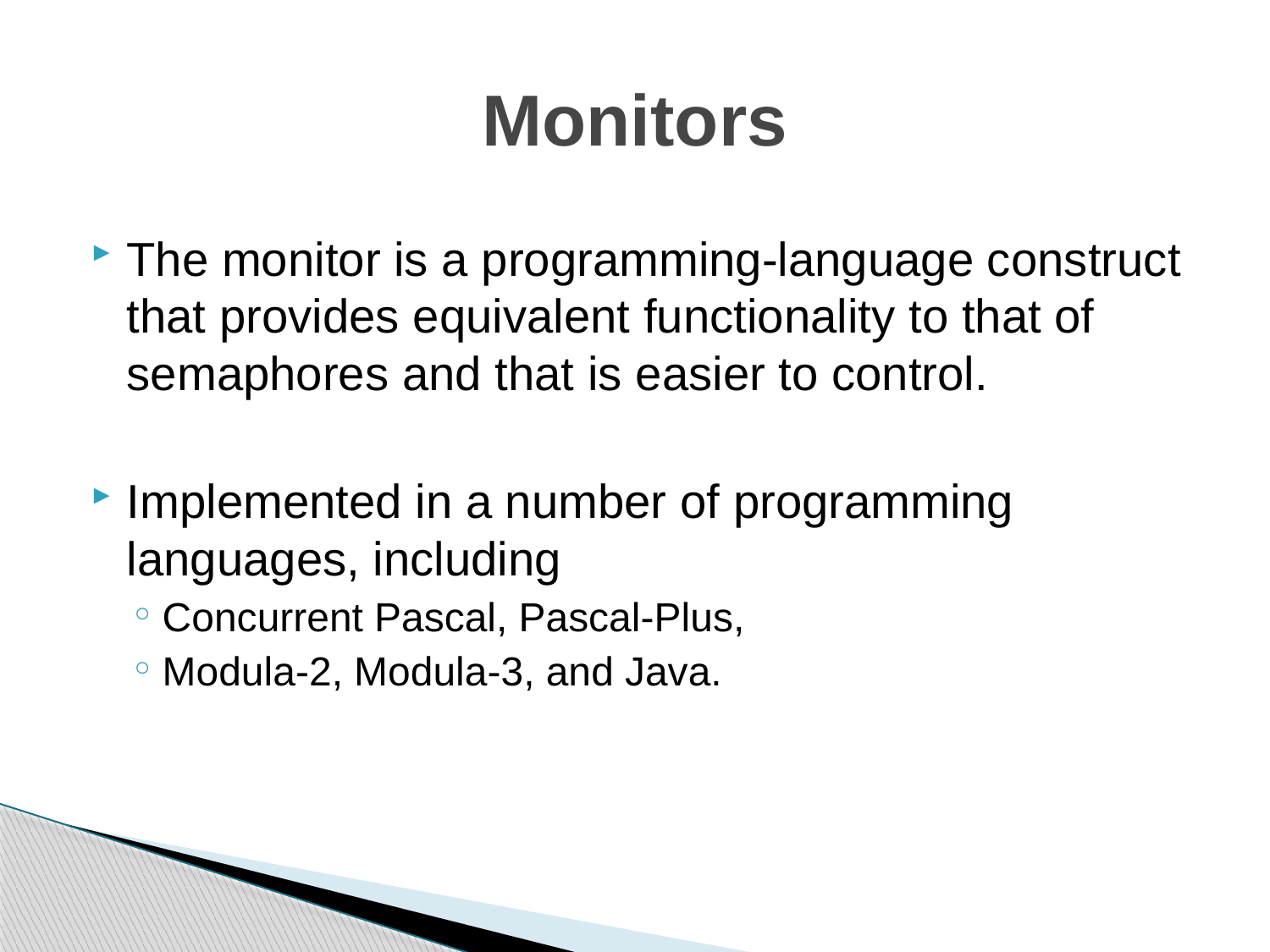

Monitors
The monitor is a programming-language construct that provides equivalent functionality to that of semaphores and that is easier to control.

Implemented in a number of programming languages, including
Concurrent Pascal, Pascal-Plus,
Modula-2, Modula-3, and Java.